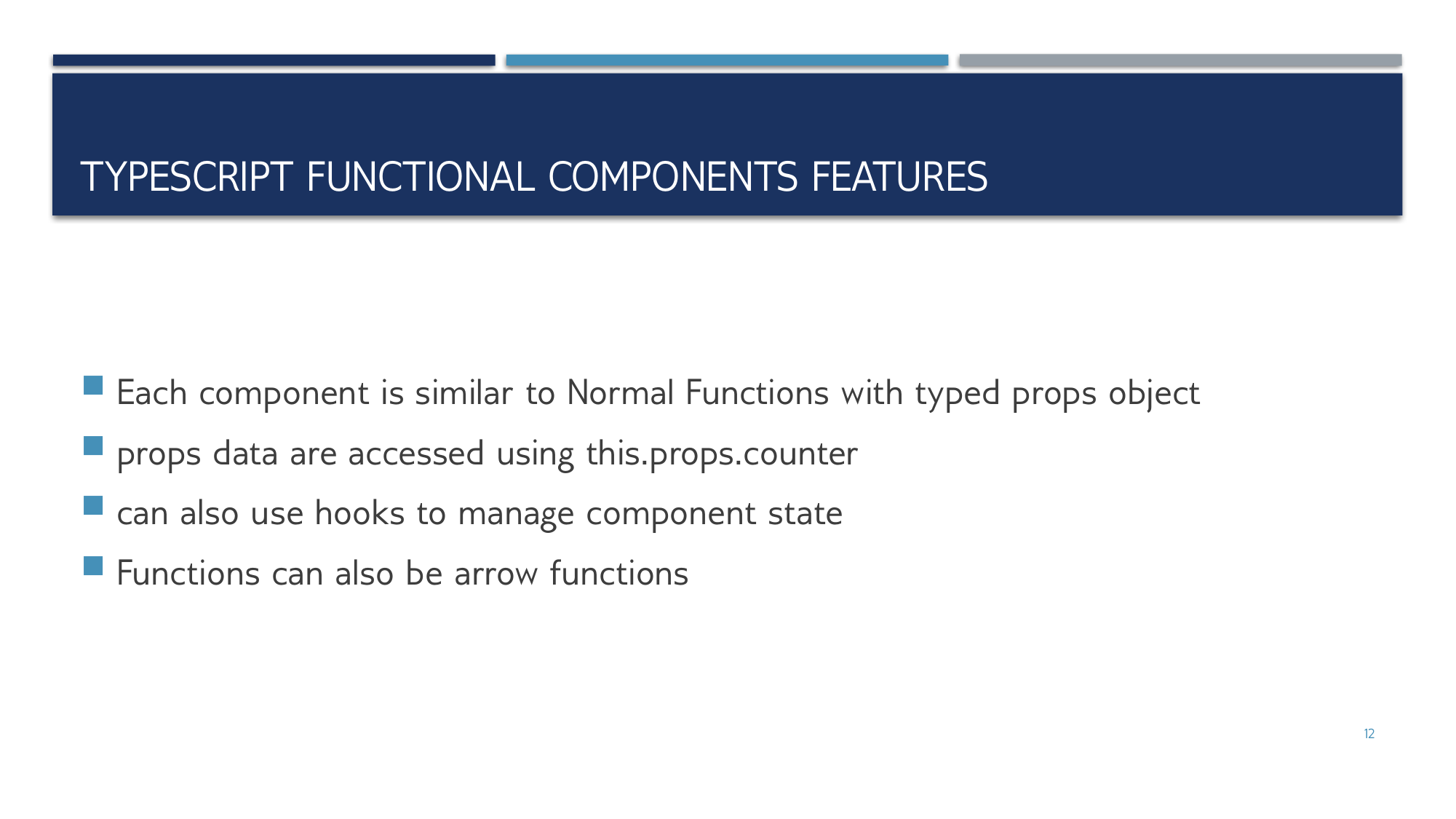

# Typescript Functional Components features
Each component is similar to Normal Functions with typed props object
props data are accessed using this.props.counter
can also use hooks to manage component state
Functions can also be arrow functions
12